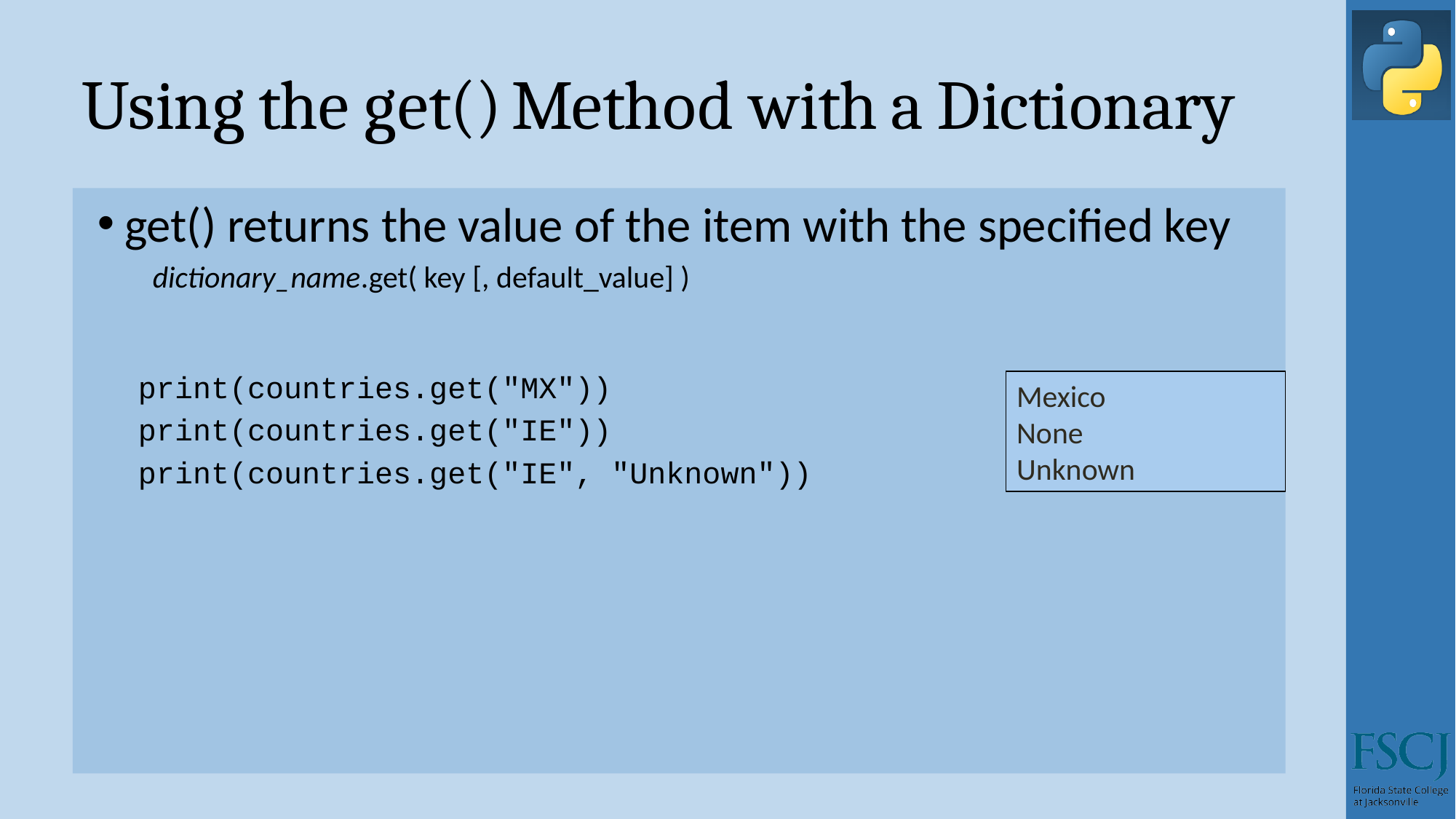

# Using the get() Method with a Dictionary
get() returns the value of the item with the specified key
        dictionary_name.get( key [, default_value] )

print(countries.get("MX"))
print(countries.get("IE"))
print(countries.get("IE", "Unknown"))
Mexico
None
Unknown